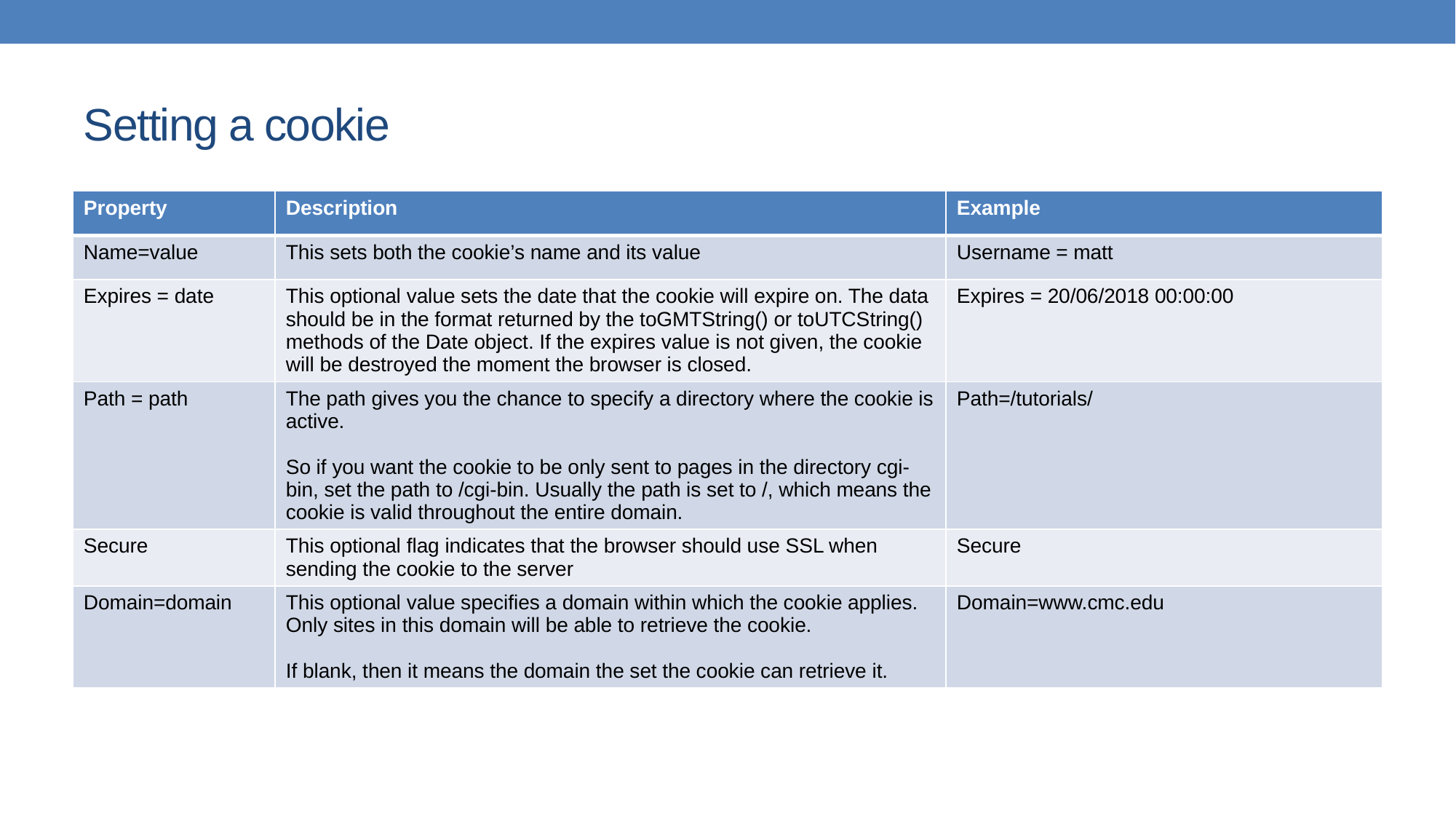

# Setting a cookie
| Property | Description | Example |
| --- | --- | --- |
| Name=value | This sets both the cookie’s name and its value | Username = matt |
| Expires = date | This optional value sets the date that the cookie will expire on. The data should be in the format returned by the toGMTString() or toUTCString() methods of the Date object. If the expires value is not given, the cookie will be destroyed the moment the browser is closed. | Expires = 20/06/2018 00:00:00 |
| Path = path | The path gives you the chance to specify a directory where the cookie is active. So if you want the cookie to be only sent to pages in the directory cgi-bin, set the path to /cgi-bin. Usually the path is set to /, which means the cookie is valid throughout the entire domain. | Path=/tutorials/ |
| Secure | This optional flag indicates that the browser should use SSL when sending the cookie to the server | Secure |
| Domain=domain | This optional value specifies a domain within which the cookie applies. Only sites in this domain will be able to retrieve the cookie. If blank, then it means the domain the set the cookie can retrieve it. | Domain=www.cmc.edu |